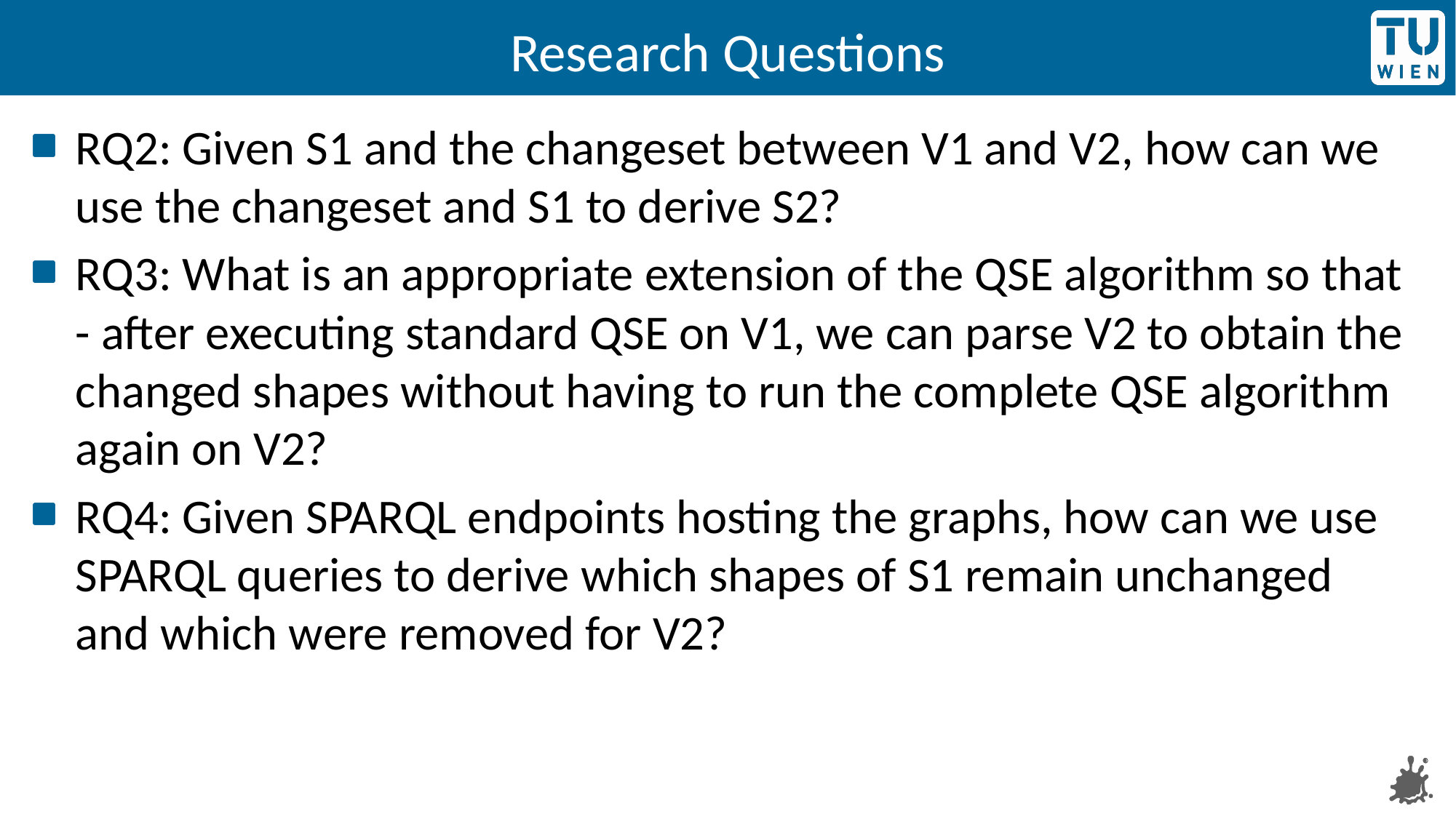

# Research Questions
RQ2: Given S1 and the changeset between V1 and V2, how can we use the changeset and S1 to derive S2?
RQ3: What is an appropriate extension of the QSE algorithm so that - after executing standard QSE on V1, we can parse V2 to obtain the changed shapes without having to run the complete QSE algorithm again on V2?
RQ4: Given SPARQL endpoints hosting the graphs, how can we use SPARQL queries to derive which shapes of S1 remain unchanged and which were removed for V2?